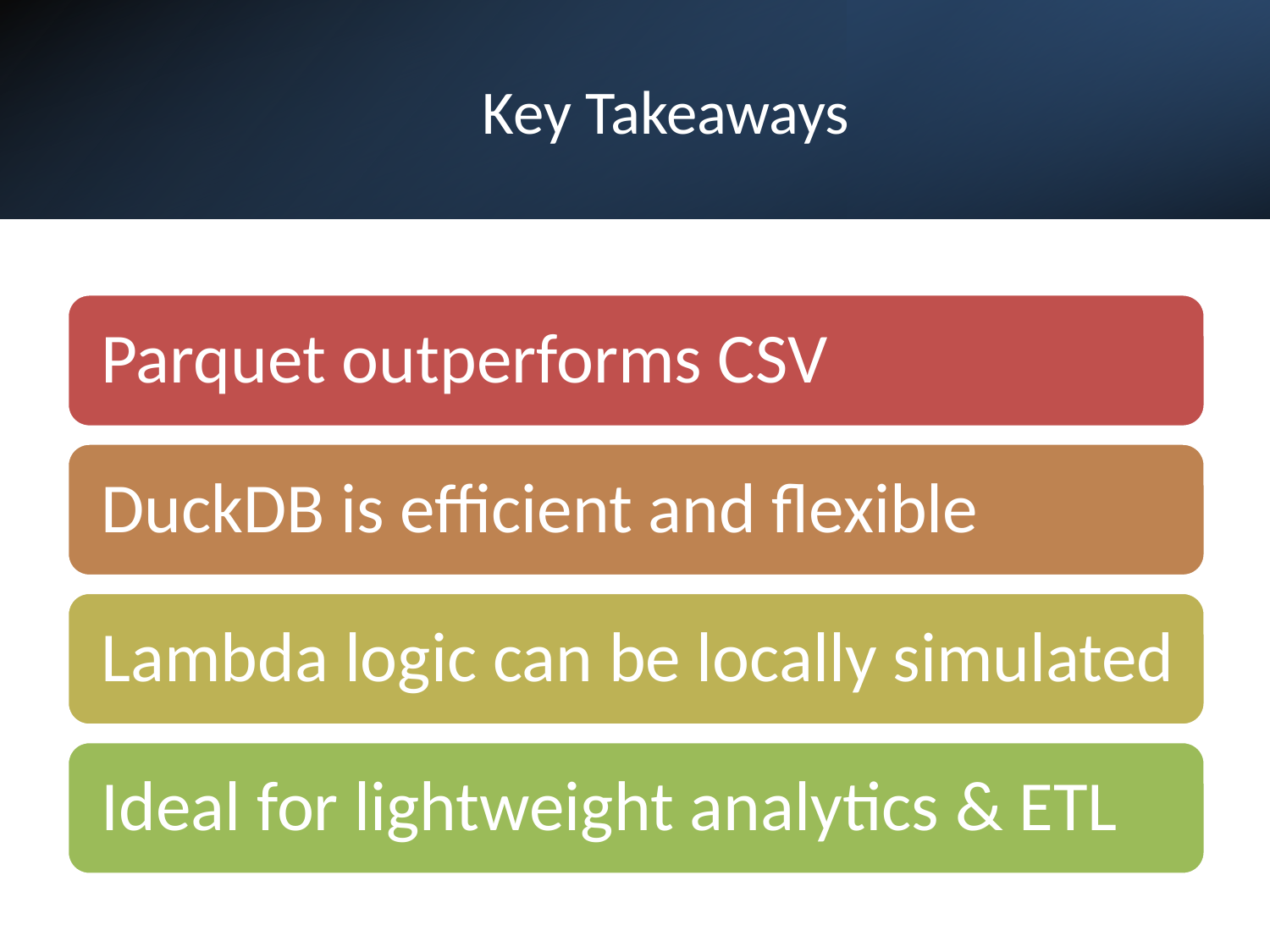

# Key Takeaways
Parquet outperforms CSV
DuckDB is efficient and flexible
Lambda logic can be locally simulated
Ideal for lightweight analytics & ETL